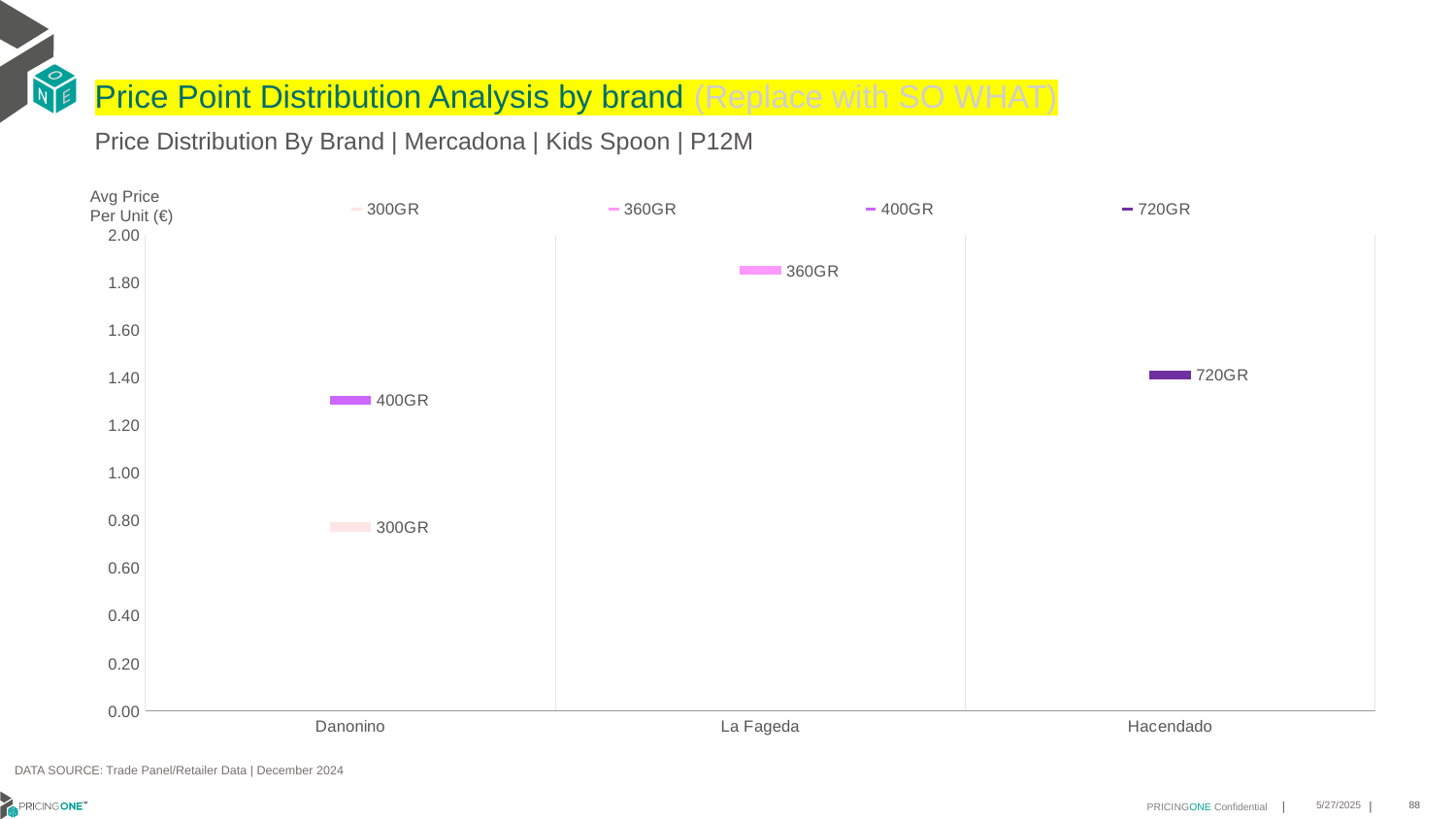

# Price Point Distribution Analysis by brand (Replace with SO WHAT)
Price Distribution By Brand | Mercadona | Kids Spoon | P12M

### Chart

| Category | 300GR | 360GR | 400GR | 720GR |
|---|---|---|---|---|
| Danonino | 0.7731 | None | 1.3058 | None |
| La Fageda | None | 1.85 | None | None |
| Hacendado | None | None | None | 1.41 |
Avg Price
Per Unit (€)
DATA SOURCE: Trade Panel/Retailer Data | December 2024
5/27/2025
88